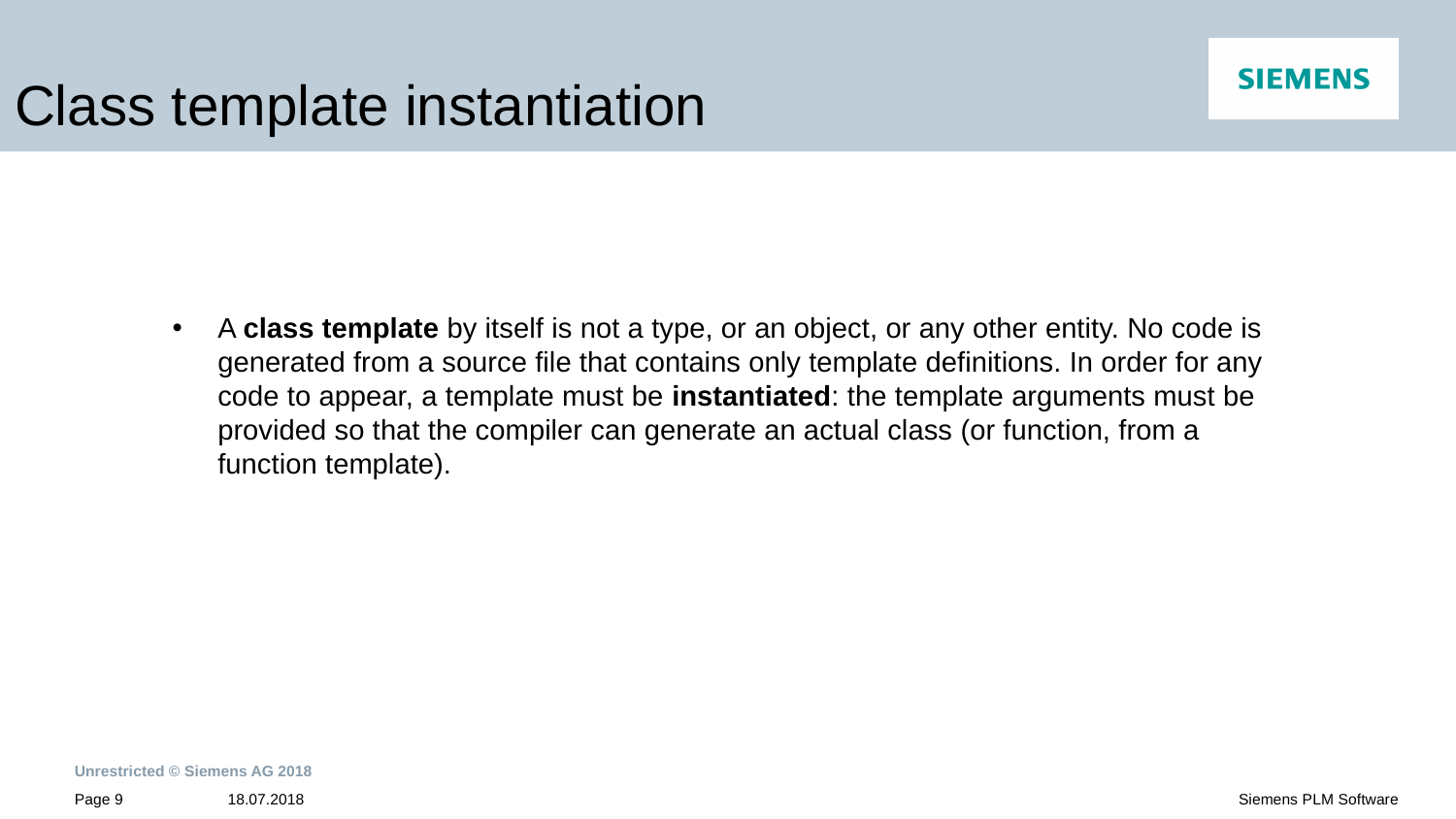

# Class template instantiation

A class template by itself is not a type, or an object, or any other entity. No code is generated from a source file that contains only template definitions. In order for any code to appear, a template must be instantiated: the template arguments must be provided so that the compiler can generate an actual class (or function, from a function template).